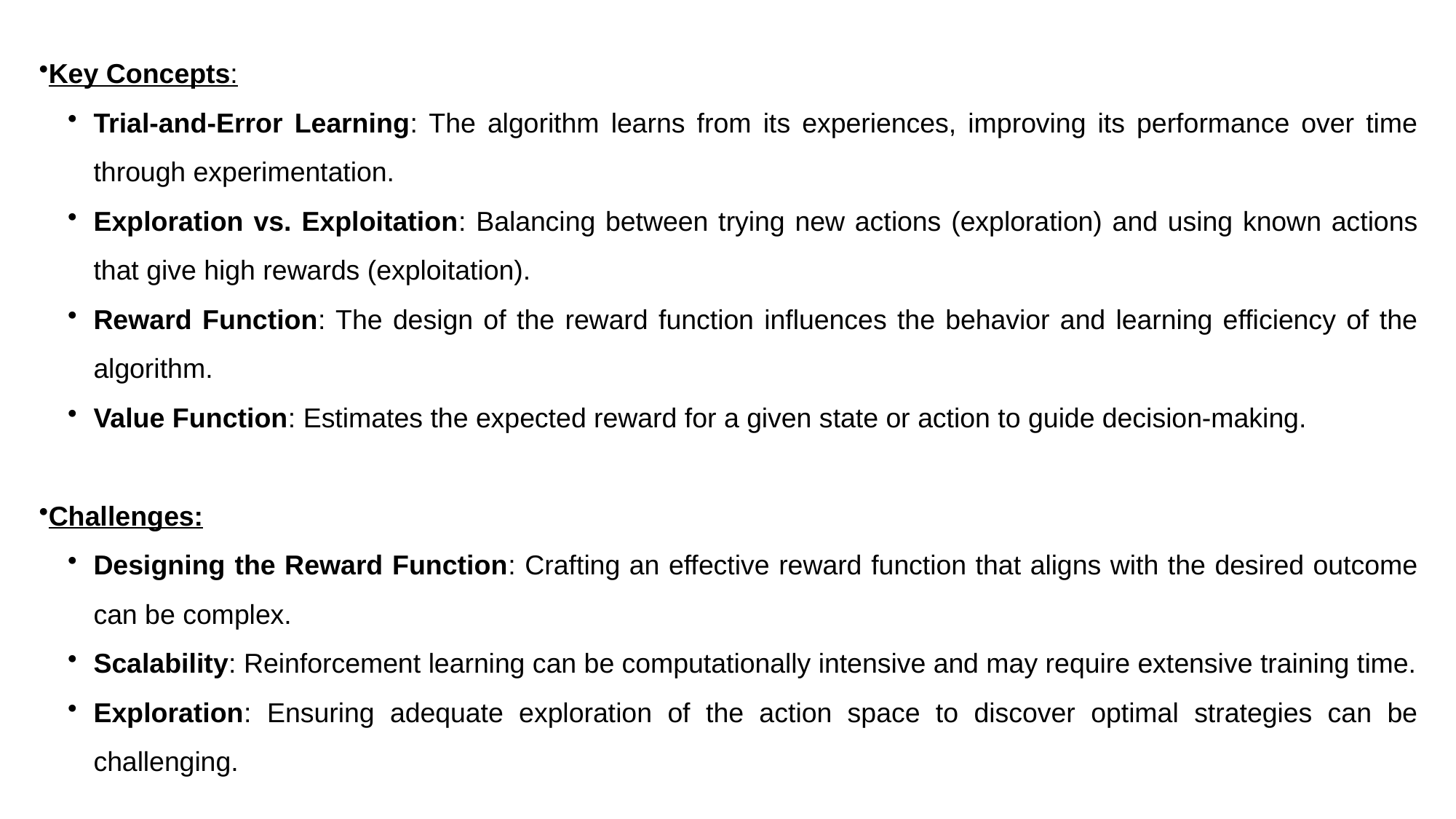

Key Concepts:
Trial-and-Error Learning: The algorithm learns from its experiences, improving its performance over time through experimentation.
Exploration vs. Exploitation: Balancing between trying new actions (exploration) and using known actions that give high rewards (exploitation).
Reward Function: The design of the reward function influences the behavior and learning efficiency of the algorithm.
Value Function: Estimates the expected reward for a given state or action to guide decision-making.

Challenges:
Designing the Reward Function: Crafting an effective reward function that aligns with the desired outcome can be complex.
Scalability: Reinforcement learning can be computationally intensive and may require extensive training time.
Exploration: Ensuring adequate exploration of the action space to discover optimal strategies can be challenging.